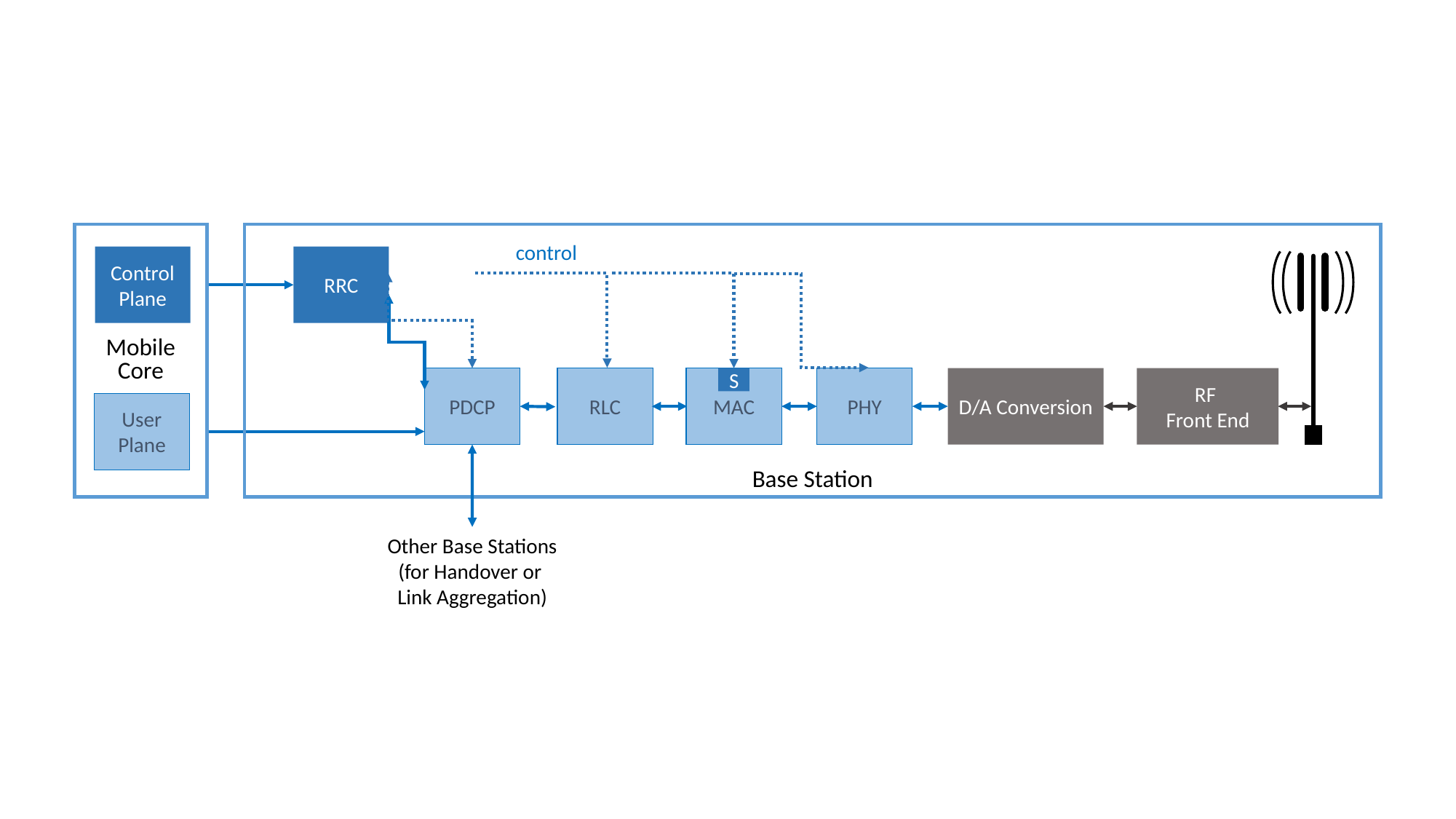

Mobile
Core
Base Station
control
Control
Plane

RRC
Mobile Core
Control Plane
PDCP
RLC
MAC
S
PHY
D/A Conversion
RF
Front End
User
Plane
Mobile Core
User Plane
Other Base Stations
(for Handover or
Link Aggregation)